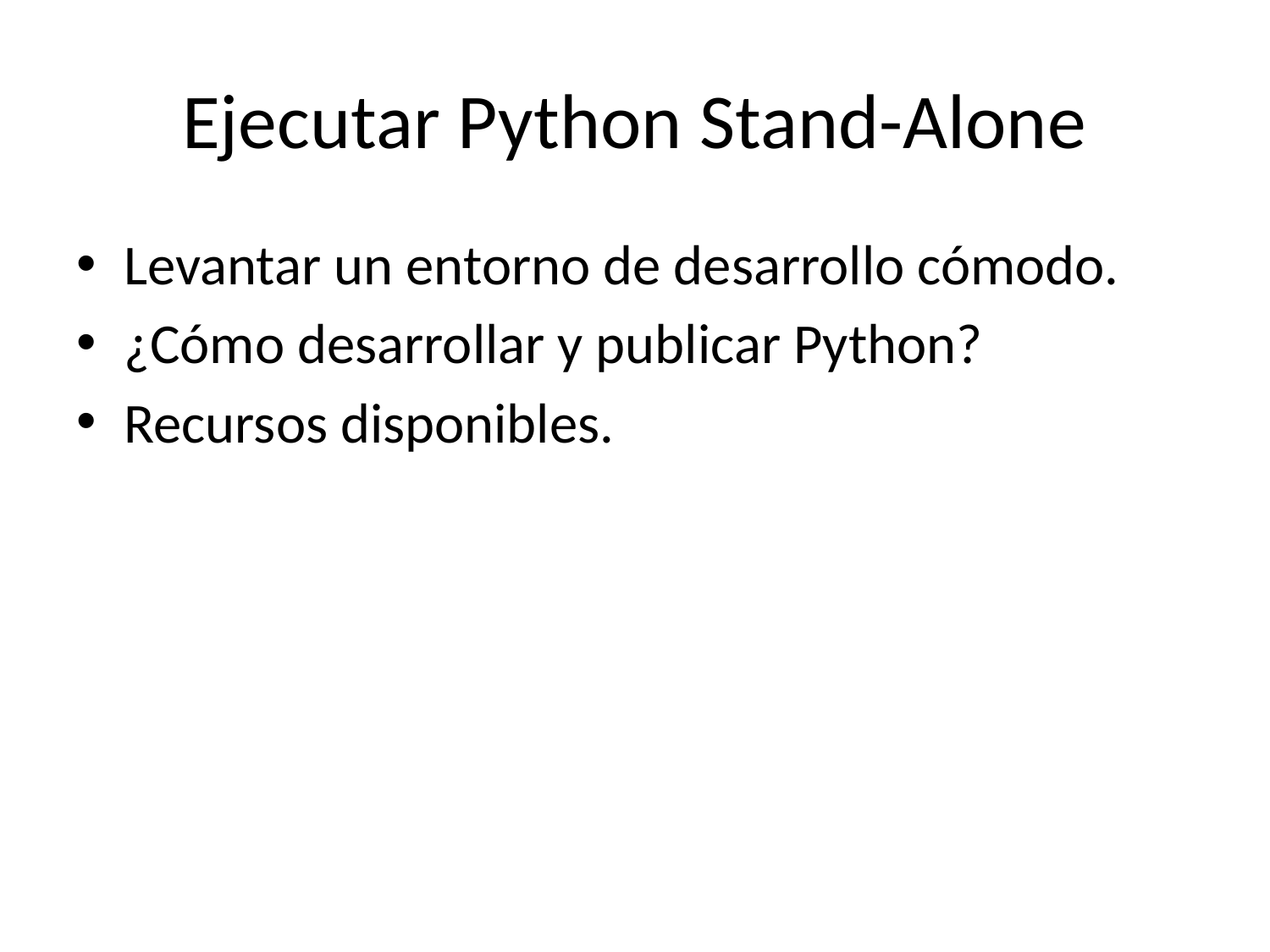

# Ejecutar Python Stand-Alone
Levantar un entorno de desarrollo cómodo.
¿Cómo desarrollar y publicar Python?
Recursos disponibles.